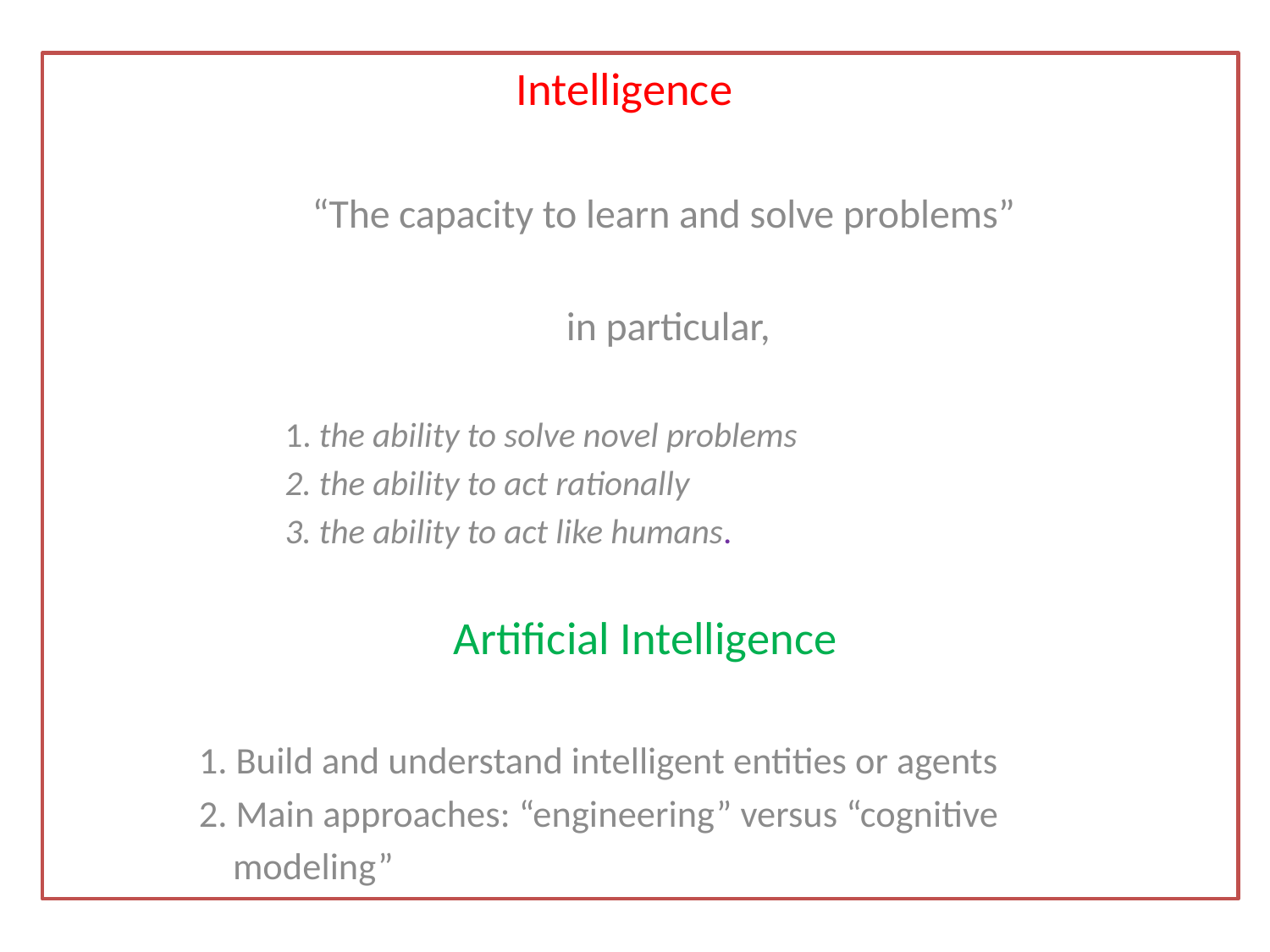

Intelligence

“The capacity to learn and solve problems”

in particular,

               1. the ability to solve novel problems
               2. the ability to act rationally
               3. the ability to act like humans.

 Artificial Intelligence

                 1. Build and understand intelligent entities or agents
                 2. Main approaches: “engineering” versus “cognitive
                     modeling”